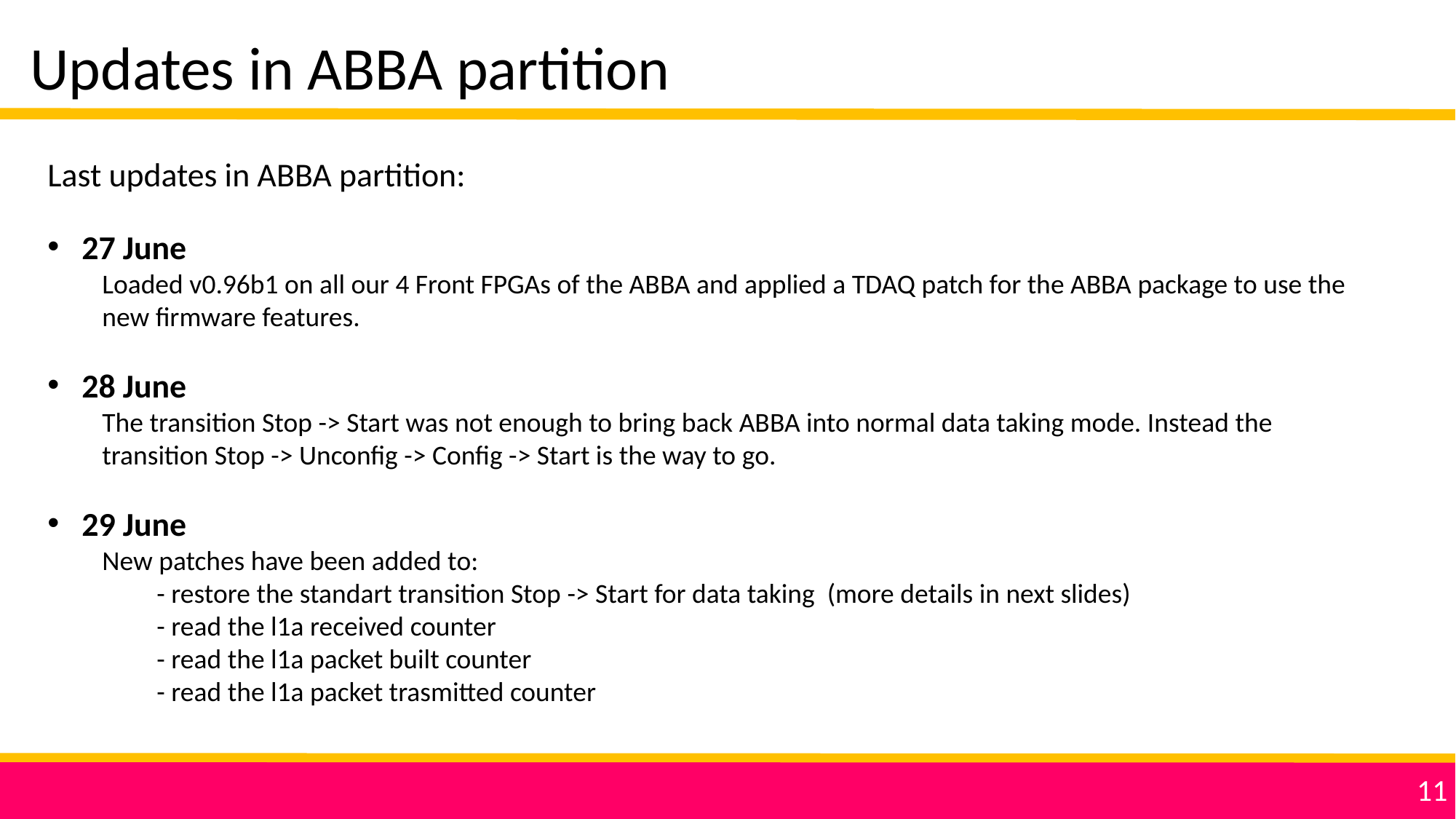

Updates in ABBA partition
Last updates in ABBA partition:

27 June
Loaded v0.96b1 on all our 4 Front FPGAs of the ABBA and applied a TDAQ patch for the ABBA package to use the new firmware features.

28 June
The transition Stop -> Start was not enough to bring back ABBA into normal data taking mode. Instead the transition Stop -> Unconfig -> Config -> Start is the way to go.

29 June
New patches have been added to:
- restore the standart transition Stop -> Start for data taking  (more details in next slides)
- read the l1a received counter
- read the l1a packet built counter
- read the l1a packet trasmitted counter

11